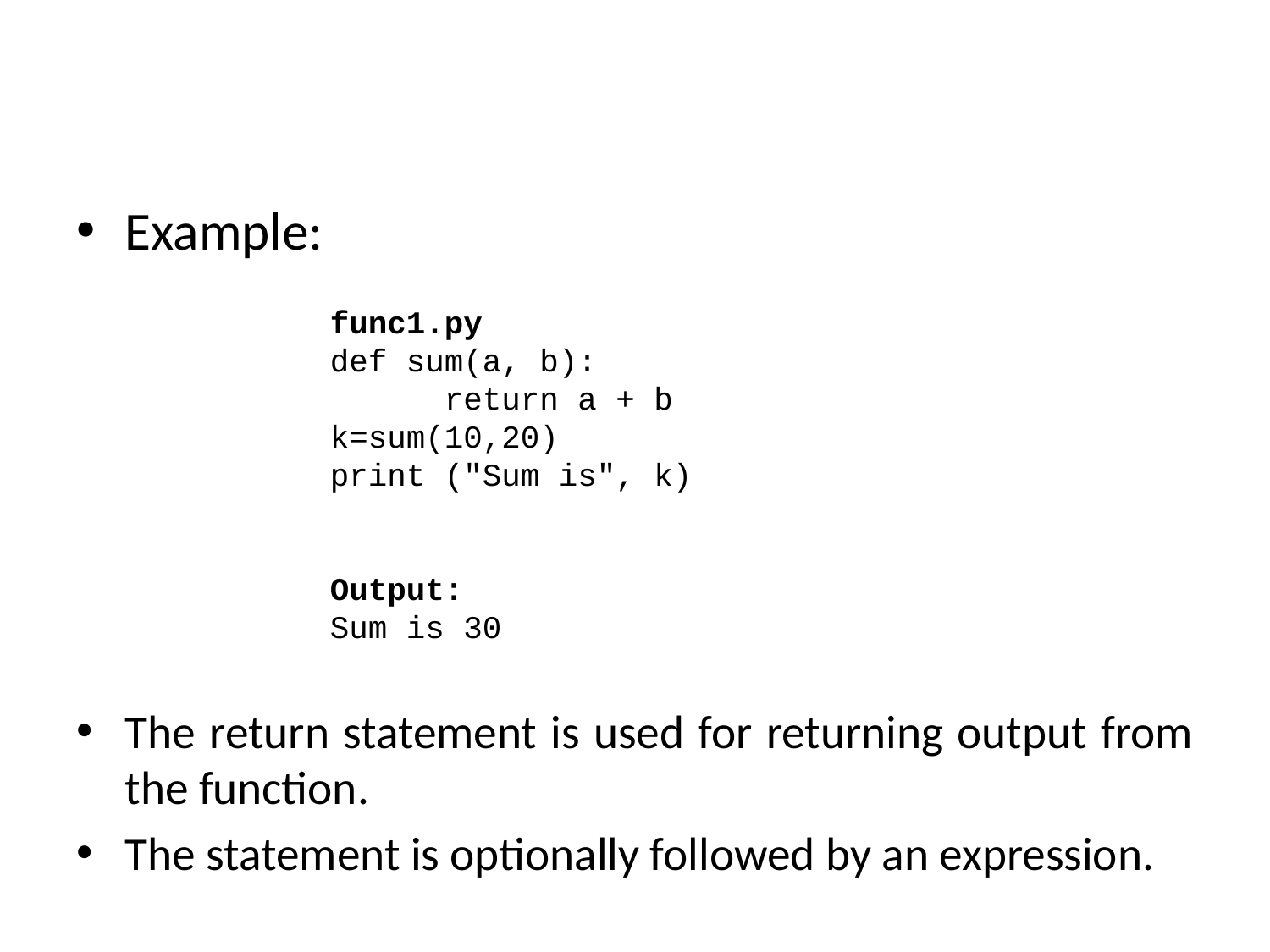

#
Example:

The return statement is used for returning output from the function.
The statement is optionally followed by an expression.
func1.py
def sum(a, b):
      return a + b
k=sum(10,20)
print ("Sum is", k)

Output:
Sum is 30